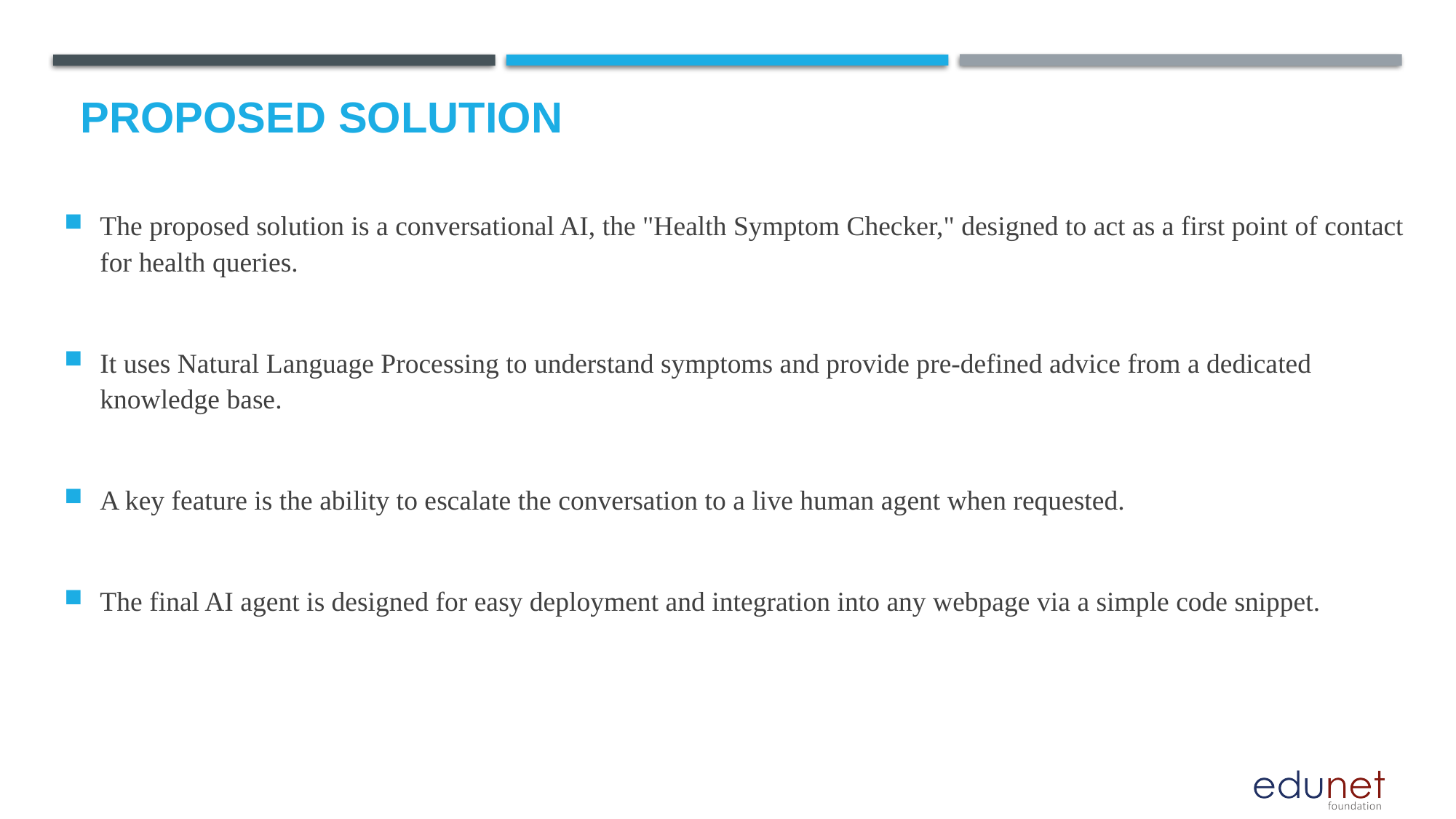

# Proposed Solution
The proposed solution is a conversational AI, the "Health Symptom Checker," designed to act as a first point of contact for health queries.

It uses Natural Language Processing to understand symptoms and provide pre-defined advice from a dedicated knowledge base.

A key feature is the ability to escalate the conversation to a live human agent when requested.

The final AI agent is designed for easy deployment and integration into any webpage via a simple code snippet.